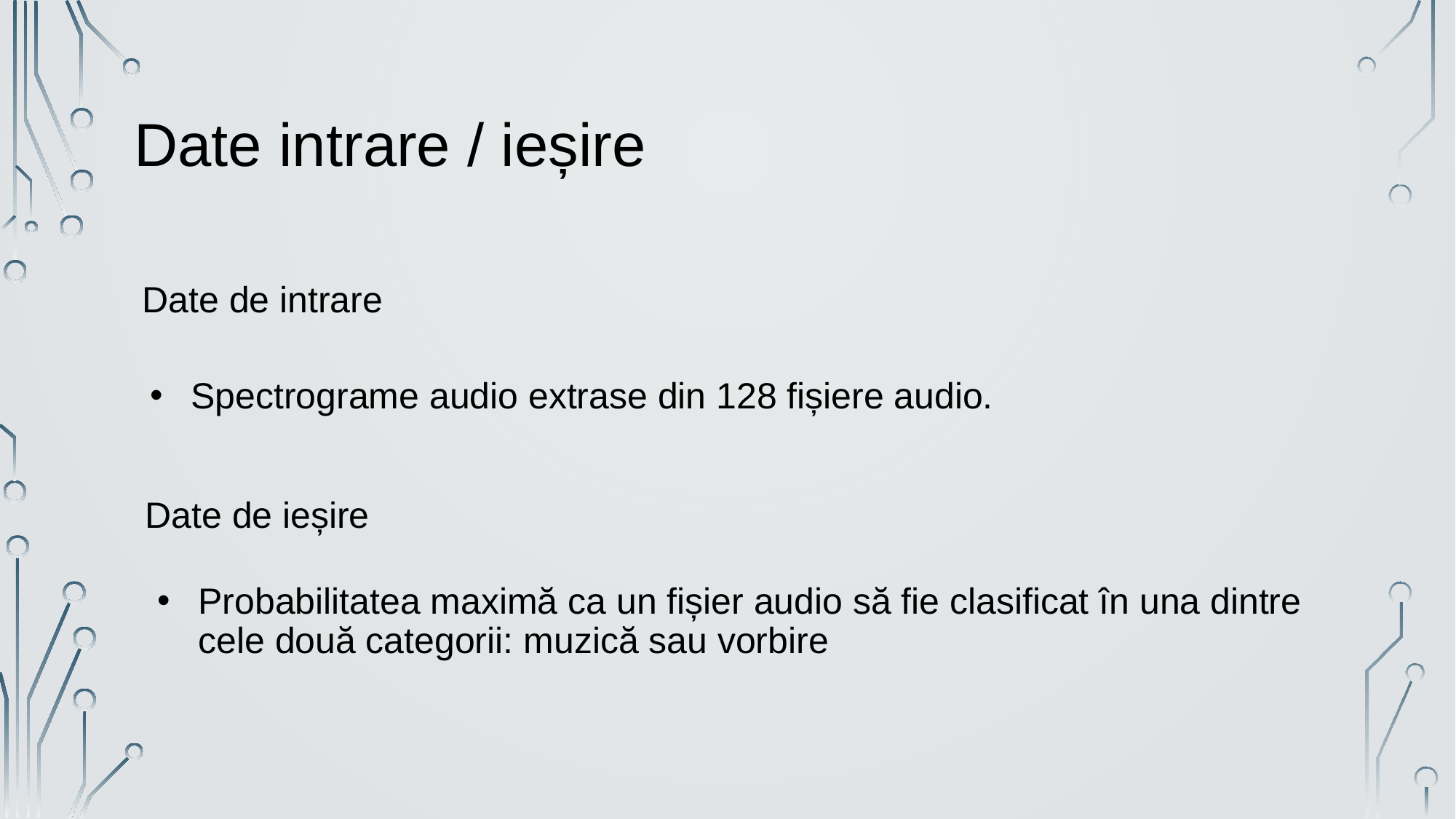

Date intrare / ieșire
Date de intrare
Spectrograme audio extrase din 128 fișiere audio.
  Date de ieșire
Probabilitatea maximă ca un fișier audio să fie clasificat în una dintre cele două categorii: muzică sau vorbire